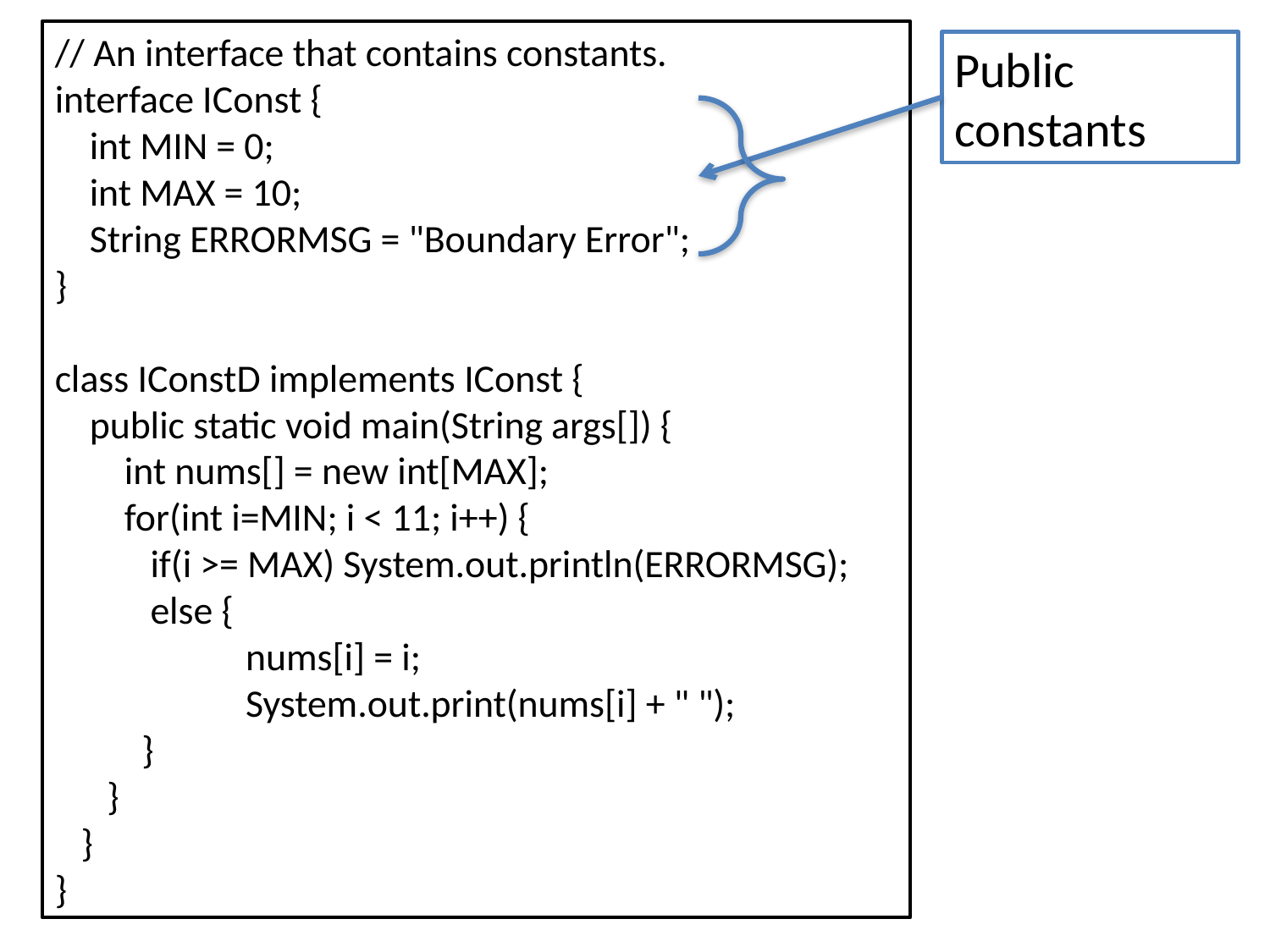

// An interface that contains constants.
interface IConst {
    int MIN = 0;
    int MAX = 10;
    String ERRORMSG = "Boundary Error";
}

class IConstD implements IConst {
    public static void main(String args[]) {
        int nums[] = new int[MAX];
        for(int i=MIN; i < 11; i++) {
           if(i >= MAX) System.out.println(ERRORMSG);
           else {
                      nums[i] = i;
                      System.out.print(nums[i] + " ");
          }
      }
   }
}
Public constants